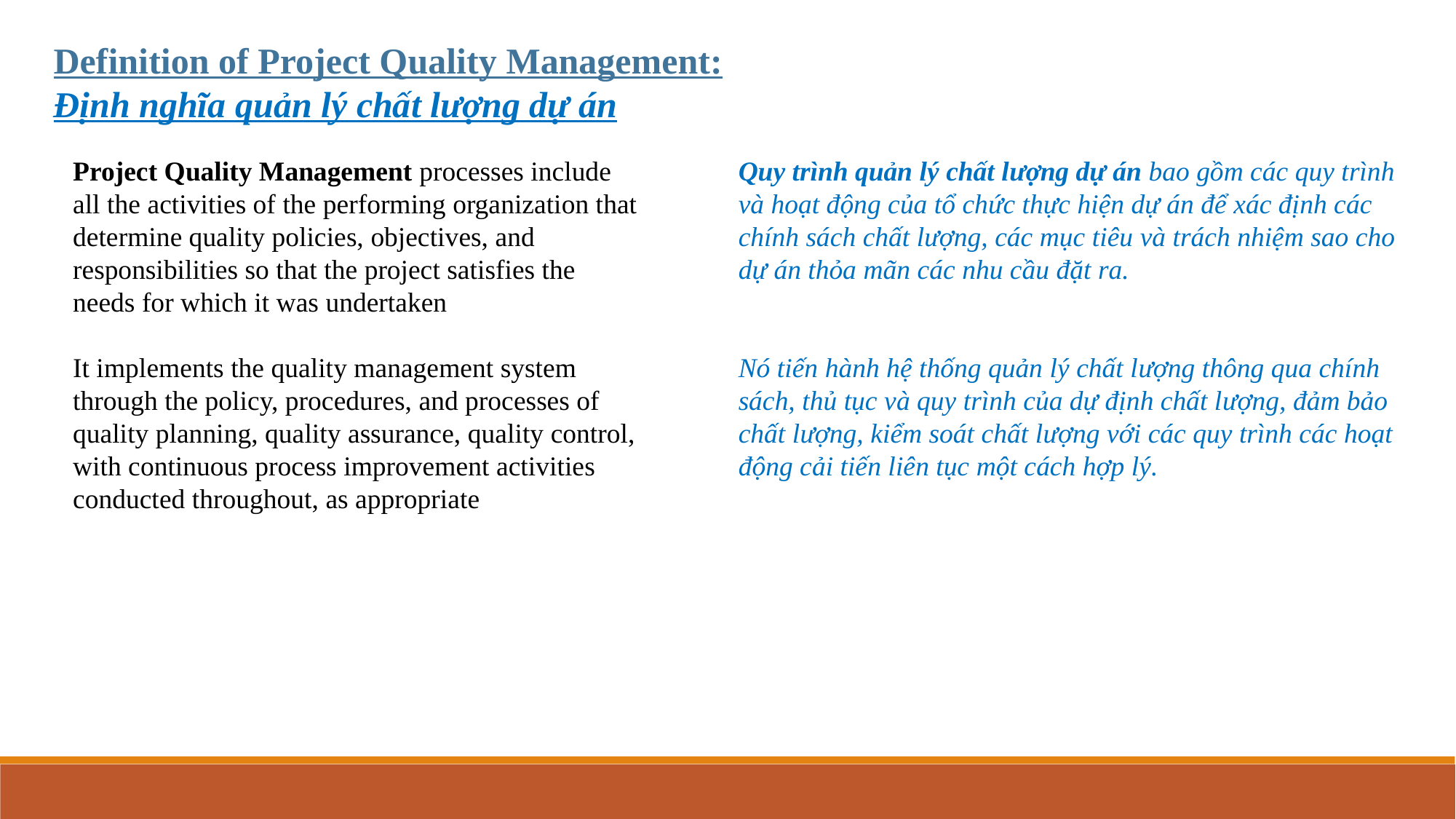

Definition of Project Quality Management:
Định nghĩa quản lý chất lượng dự án

Project Quality Management processes include all the activities of the performing organization that determine quality policies, objectives, and responsibilities so that the project satisfies the needs for which it was undertaken

It implements the quality management system through the policy, procedures, and processes of quality planning, quality assurance, quality control, with continuous process improvement activities conducted throughout, as appropriate

Quy trình quản lý chất lượng dự án bao gồm các quy trình và hoạt động của tổ chức thực hiện dự án để xác định các chính sách chất lượng, các mục tiêu và trách nhiệm sao cho dự án thỏa mãn các nhu cầu đặt ra.

Nó tiến hành hệ thống quản lý chất lượng thông qua chính sách, thủ tục và quy trình của dự định chất lượng, đảm bảo chất lượng, kiểm soát chất lượng với các quy trình các hoạt động cải tiến liên tục một cách hợp lý.